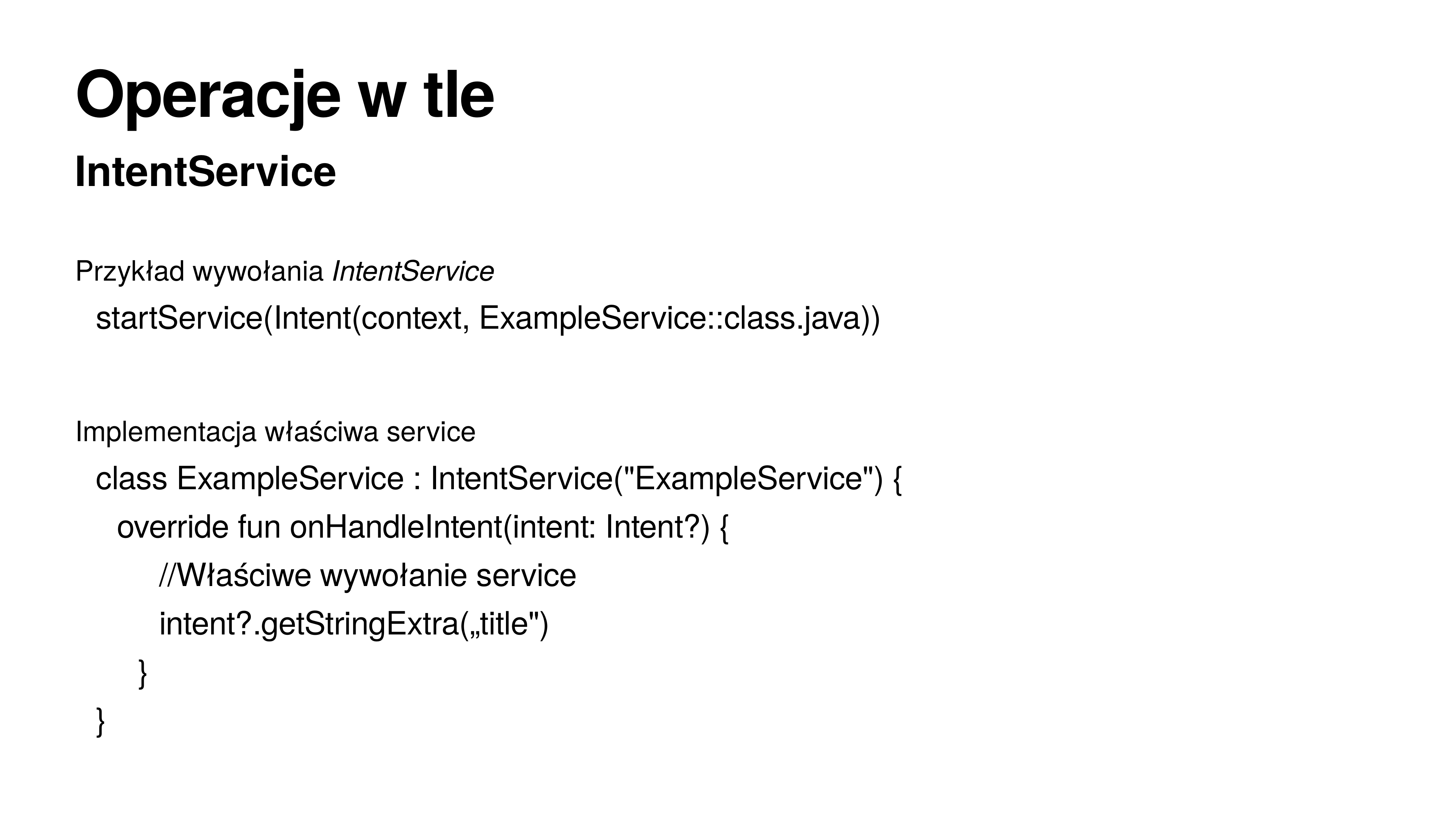

# Operacje w tle
IntentService
Przykład wywołania IntentService
startService(Intent(context, ExampleService::class.java))

Implementacja właściwa service
class ExampleService : IntentService("ExampleService") {
override fun onHandleIntent(intent: Intent?) {
//Właściwe wywołanie service
intent?.getStringExtra(„title")
}
}